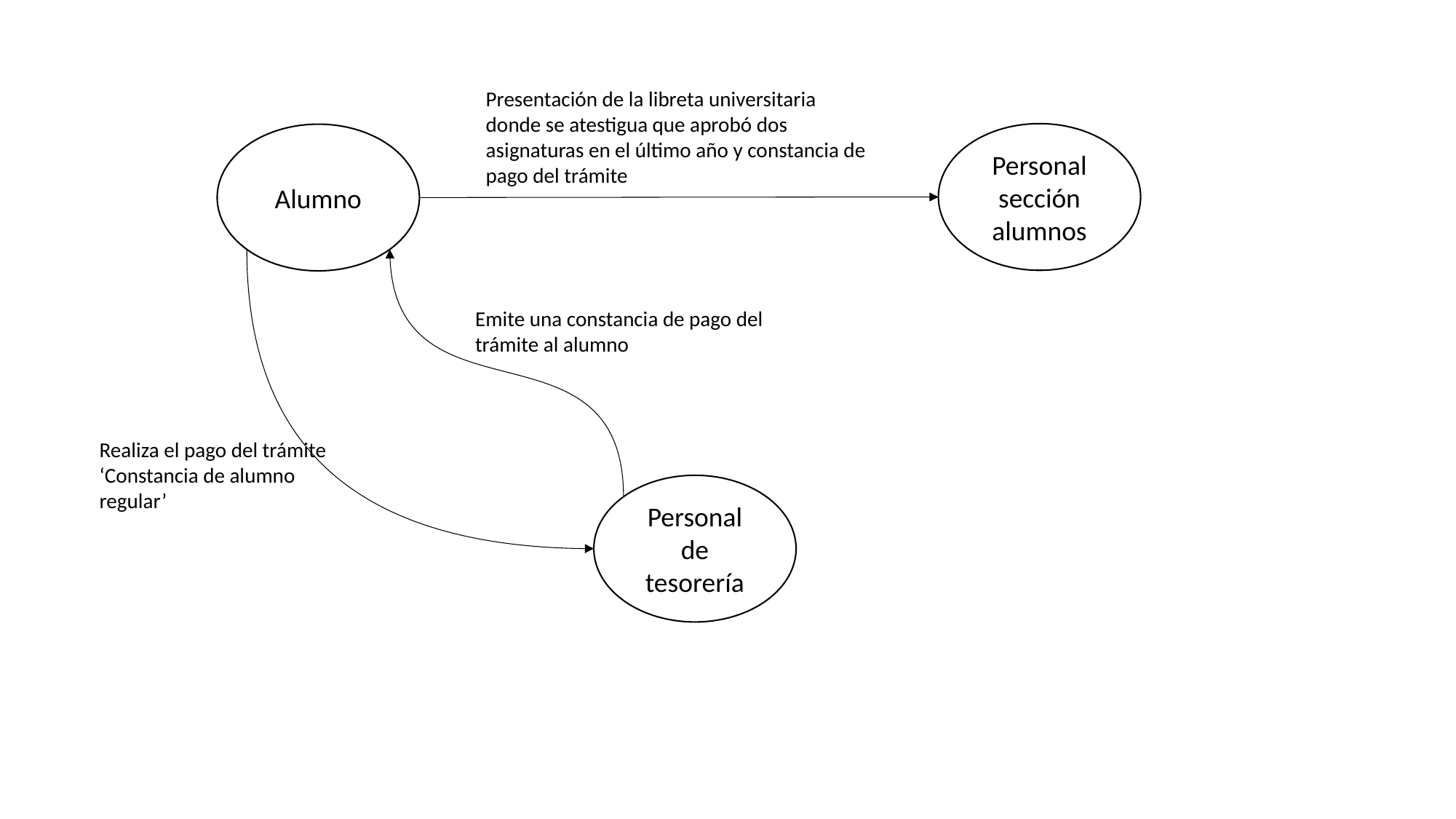

Presentación de la libreta universitaria donde se atestigua que aprobó dos asignaturas en el último año y constancia de pago del trámite
Personal sección alumnos
Alumno
Emite una constancia de pago del trámite al alumno
Realiza el pago del trámite ‘Constancia de alumno regular’
Personal de tesorería